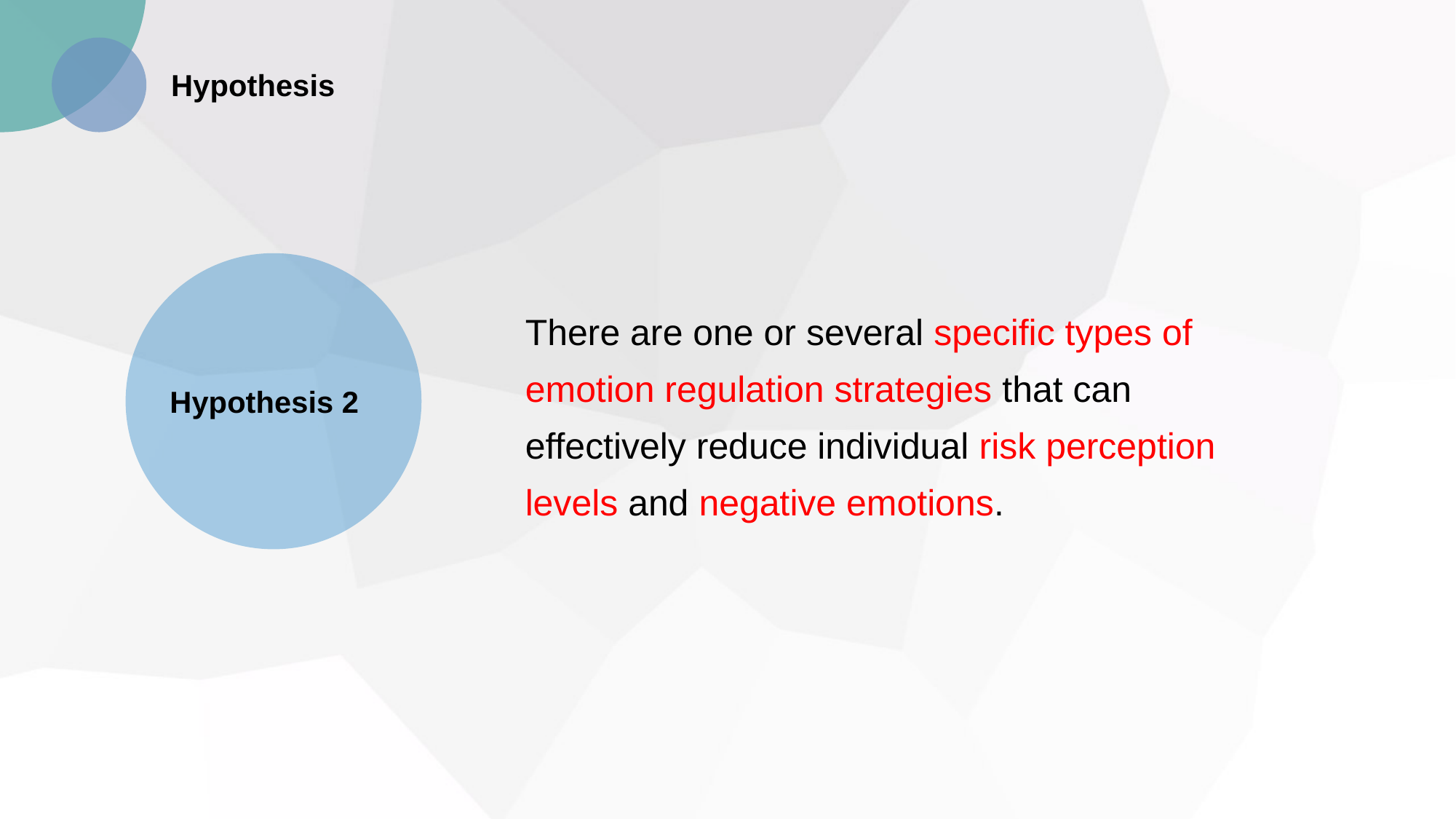

Hypothesis

There are one or several specific types of emotion regulation strategies that can effectively reduce individual risk perception levels and negative emotions.
Hypothesis 2